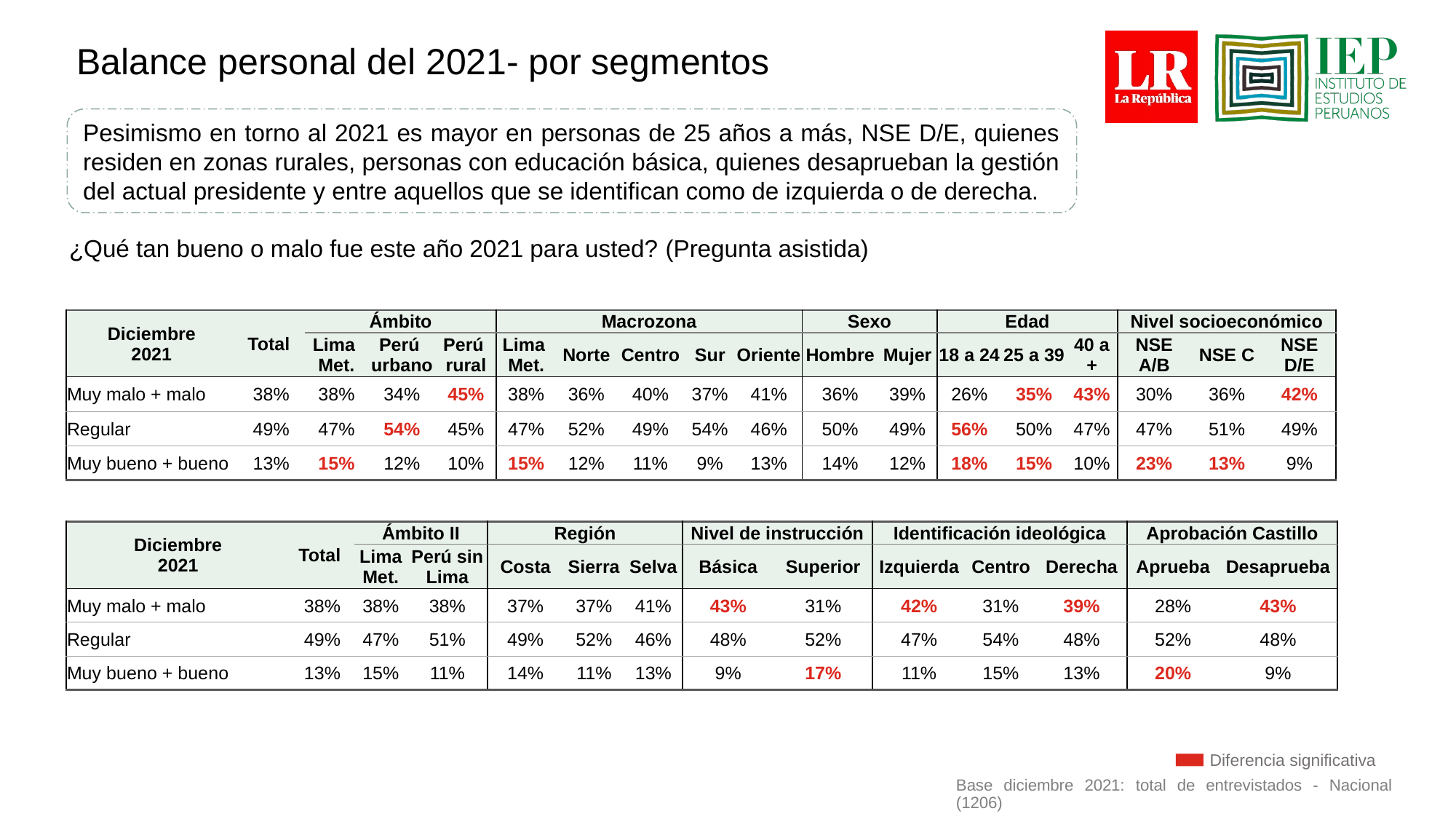

Balance personal del 2021- por segmentos
Pesimismo en torno al 2021 es mayor en personas de 25 años a más, NSE D/E, quienes residen en zonas rurales, personas con educación básica, quienes desaprueban la gestión del actual presidente y entre aquellos que se identifican como de izquierda o de derecha.
¿Qué tan bueno o malo fue este año 2021 para usted? (Pregunta asistida)
| Diciembre 2021 | Total | Ámbito |  |  | Macrozona |  |  |  |  | Sexo |  | Edad |  |  | Nivel socioeconómico |  |  |
| --- | --- | --- | --- | --- | --- | --- | --- | --- | --- | --- | --- | --- | --- | --- | --- | --- | --- |
|  |  | Lima Met. | Perú urbano | Perú rural | Lima Met. | Norte | Centro | Sur | Oriente | Hombre | Mujer | 18 a 24 | 25 a 39 | 40 a + | NSE A/B | NSE C | NSE D/E |
| Muy malo + malo | 38% | 38% | 34% | 45% | 38% | 36% | 40% | 37% | 41% | 36% | 39% | 26% | 35% | 43% | 30% | 36% | 42% |
| Regular | 49% | 47% | 54% | 45% | 47% | 52% | 49% | 54% | 46% | 50% | 49% | 56% | 50% | 47% | 47% | 51% | 49% |
| Muy bueno + bueno | 13% | 15% | 12% | 10% | 15% | 12% | 11% | 9% | 13% | 14% | 12% | 18% | 15% | 10% | 23% | 13% | 9% |
| Diciembre 2021 | Total | Ámbito II |  | Región |  |  | Nivel de instrucción |  | Identificación ideológica |  |  | Aprobación Castillo |  |
| --- | --- | --- | --- | --- | --- | --- | --- | --- | --- | --- | --- | --- | --- |
|  |  | Lima Met. | Perú sin Lima | Costa | Sierra | Selva | Básica | Superior | Izquierda | Centro | Derecha | Aprueba | Desaprueba |
| Muy malo + malo | 38% | 38% | 38% | 37% | 37% | 41% | 43% | 31% | 42% | 31% | 39% | 28% | 43% |
| Regular | 49% | 47% | 51% | 49% | 52% | 46% | 48% | 52% | 47% | 54% | 48% | 52% | 48% |
| Muy bueno + bueno | 13% | 15% | 11% | 14% | 11% | 13% | 9% | 17% | 11% | 15% | 13% | 20% | 9% |
 Diferencia significativa